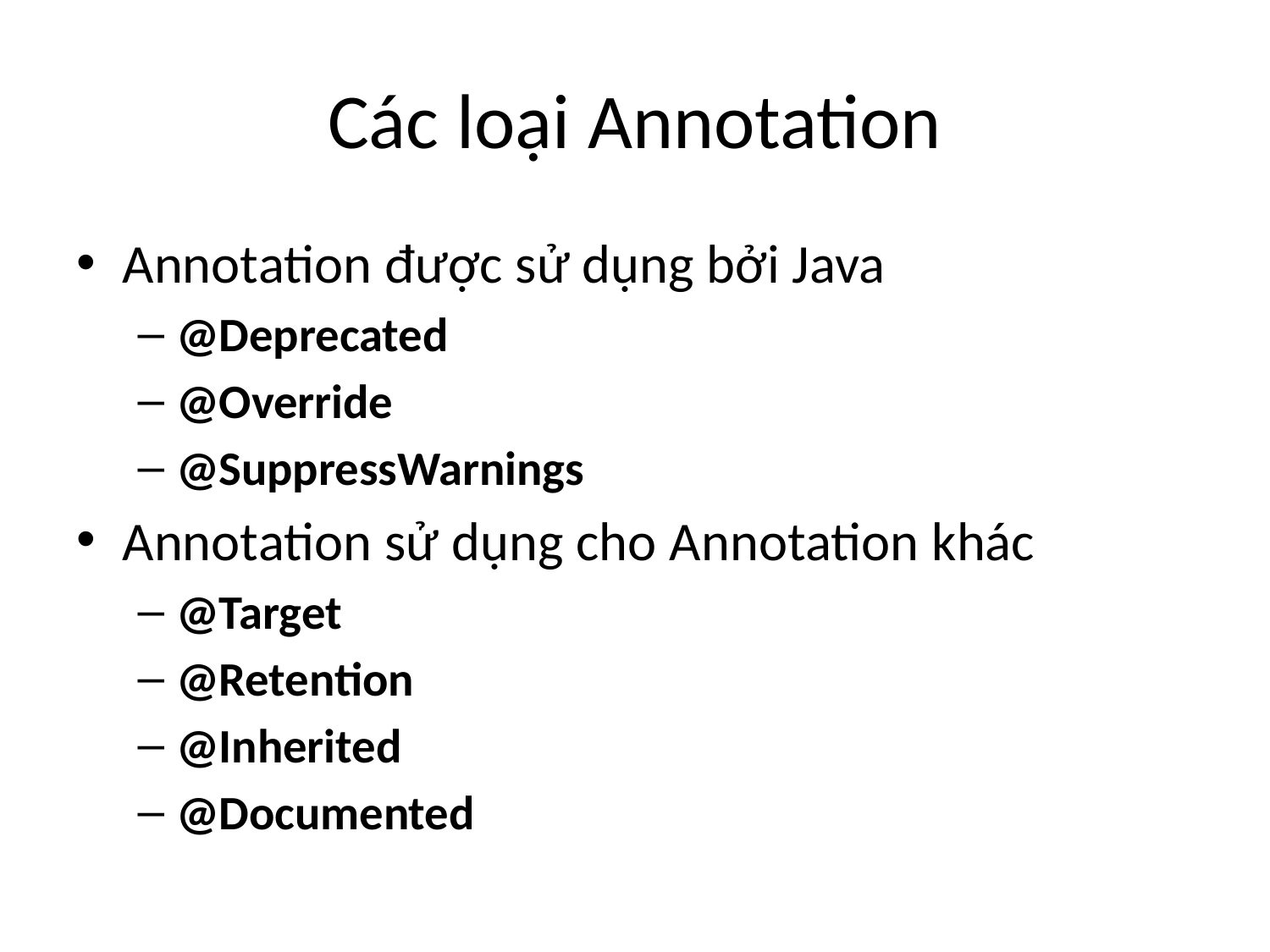

# Các loại Annotation
Annotation được sử dụng bởi Java
@Deprecated
@Override
@SuppressWarnings
Annotation sử dụng cho Annotation khác
@Target
@Retention
@Inherited
@Documented